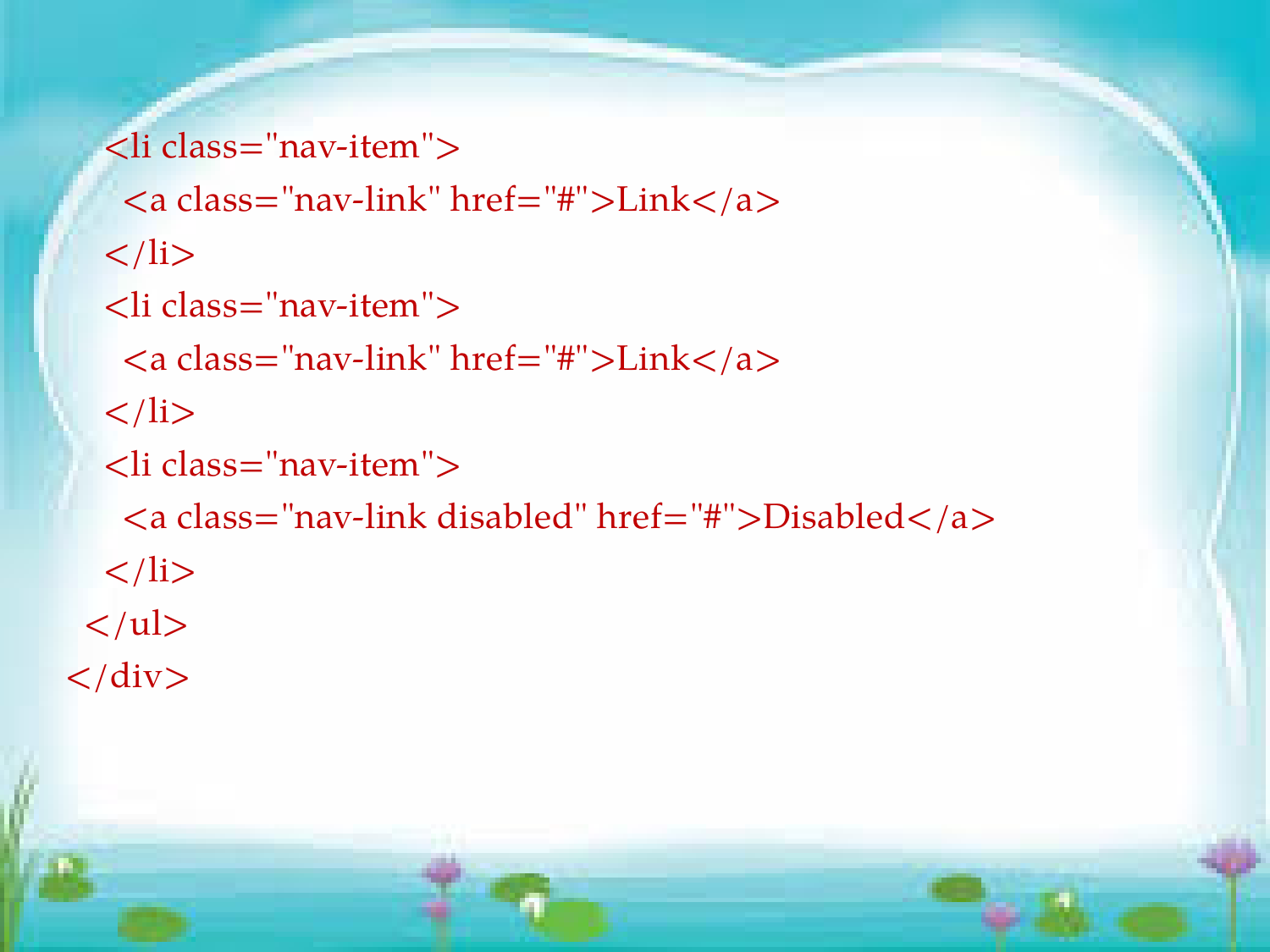

<li class="nav-item">
      <a class="nav-link" href="#">Link</a>
    </li>
    <li class="nav-item">
      <a class="nav-link" href="#">Link</a>
    </li>
    <li class="nav-item">
      <a class="nav-link disabled" href="#">Disabled</a>
    </li>
  </ul>
</div>